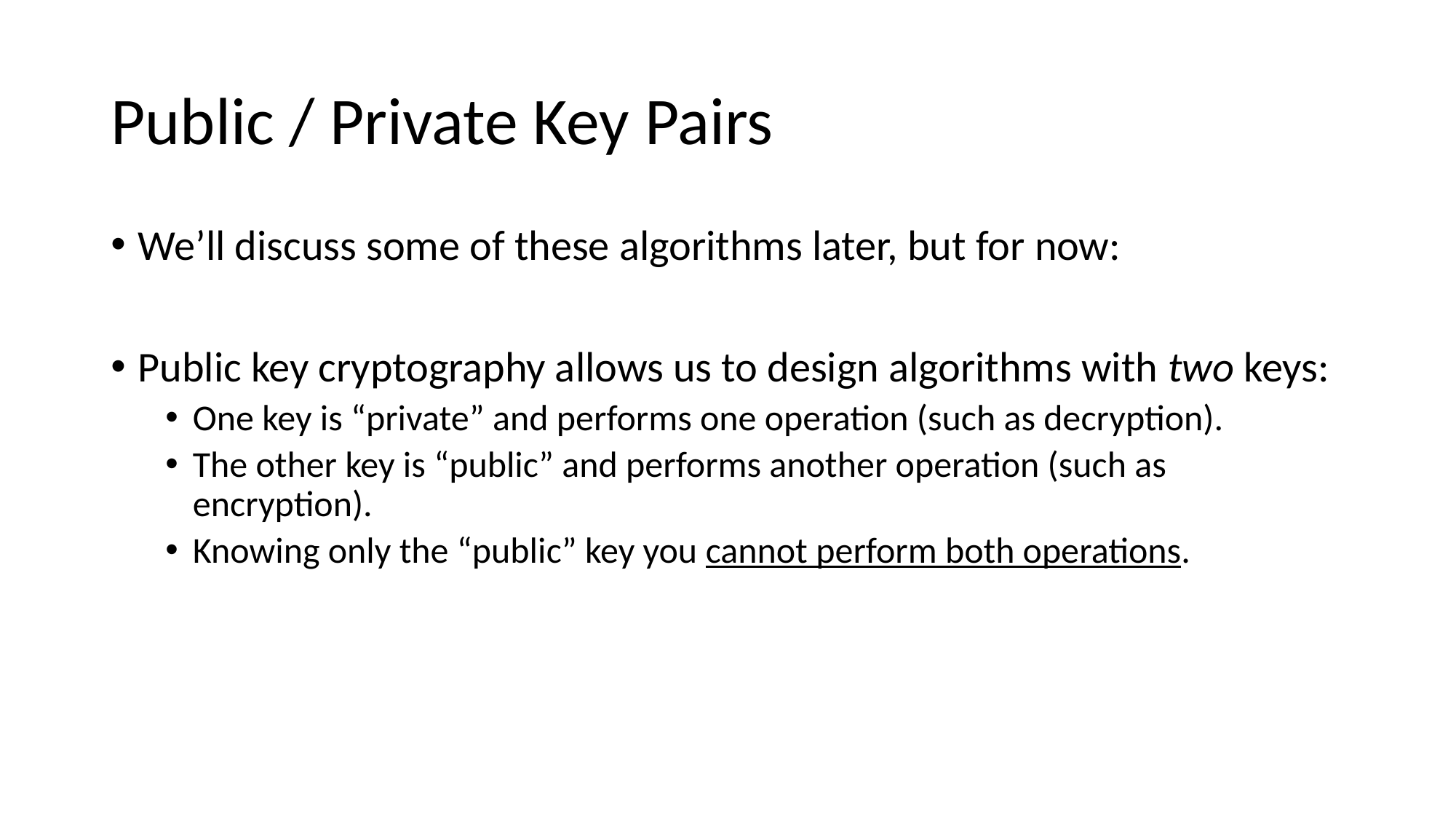

# Public / Private Key Pairs
We’ll discuss some of these algorithms later, but for now:

Public key cryptography allows us to design algorithms with two keys:
One key is “private” and performs one operation (such as decryption).
The other key is “public” and performs another operation (such as encryption).
Knowing only the “public” key you cannot perform both operations.